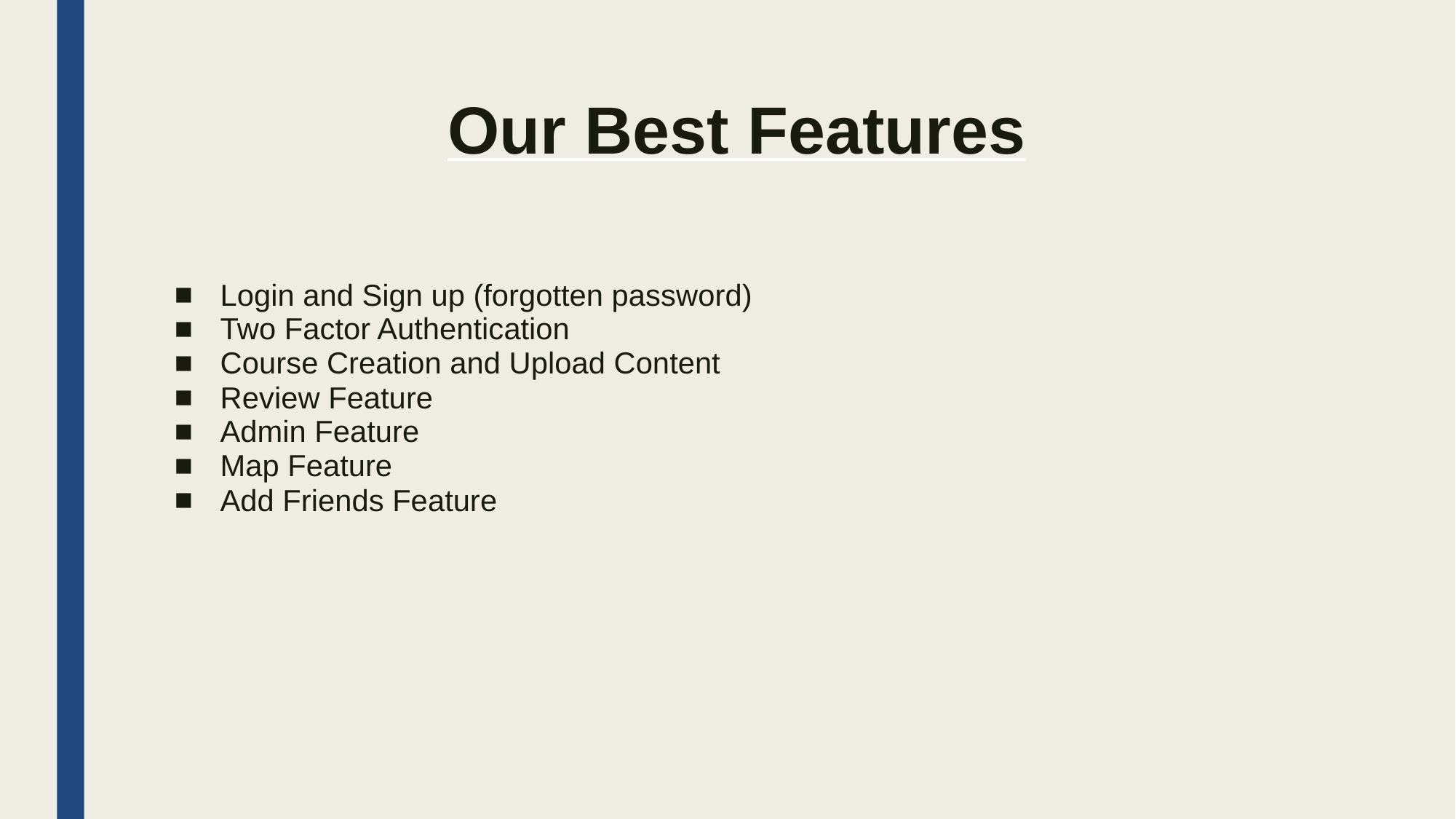

Our Best Features
Login and Sign up (forgotten password)
Two Factor Authentication
Course Creation and Upload Content
Review Feature
Admin Feature
Map Feature
Add Friends Feature